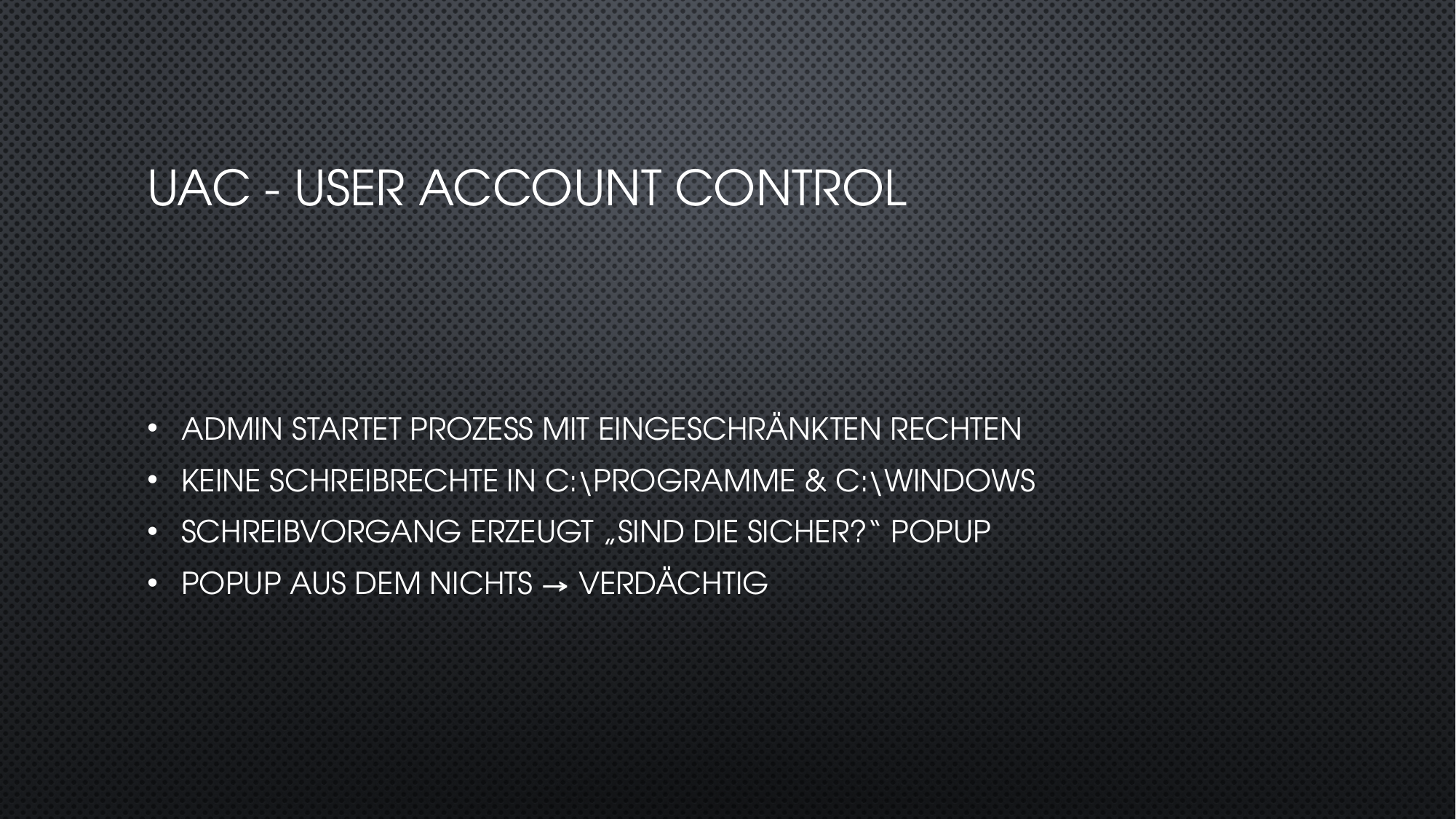

# UAC - user account control
admin startet prozess mit eingeschränkten rechten
keine schreibrechte in C:\programme & C:\windows
schreibvorgang erzeugt „sind die sicher?“ popup
popup aus dem nichts → verdächtig